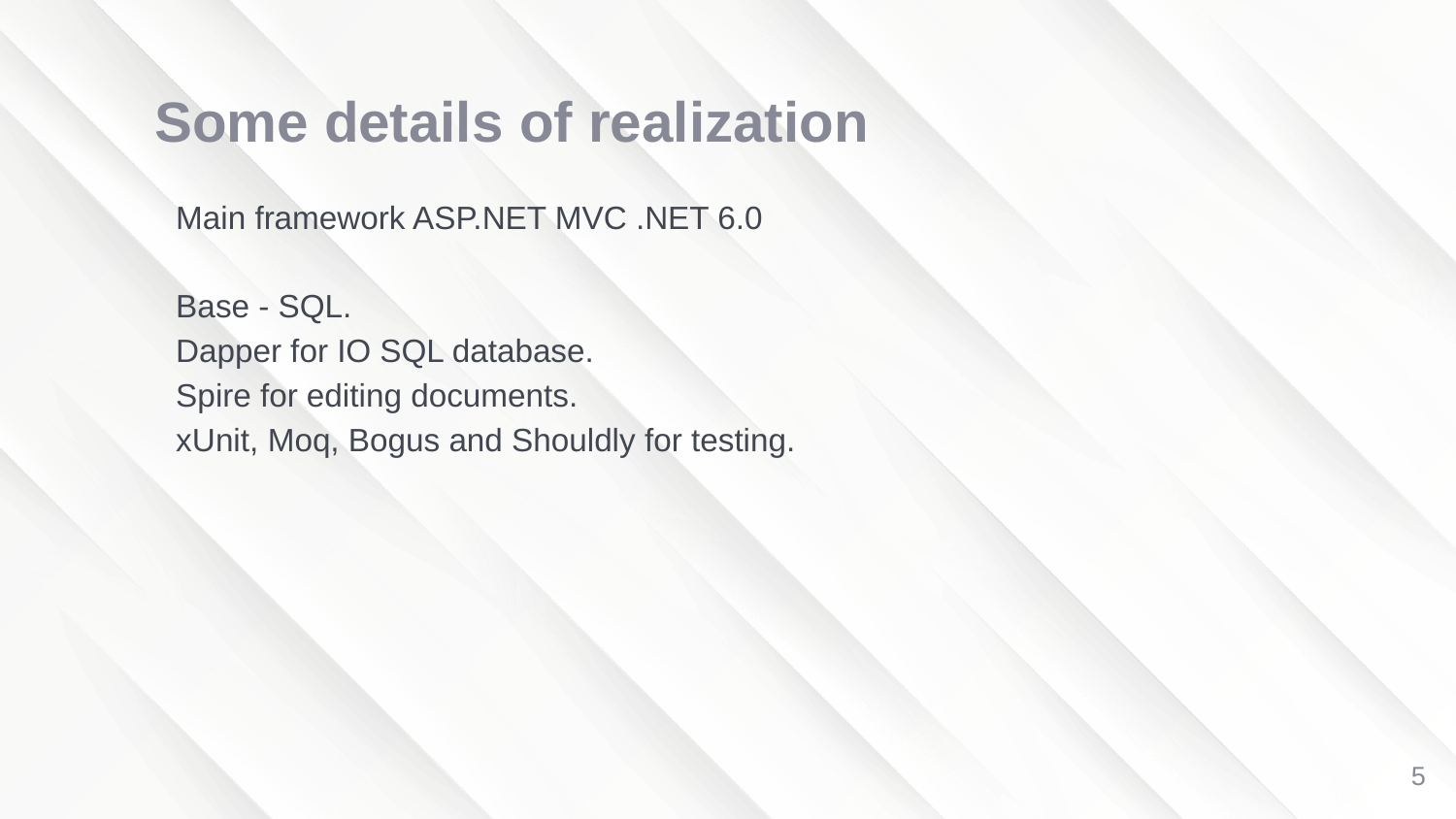

# Some details of realization
Main framework ASP.NET MVC .NET 6.0

Base - SQL.
Dapper for IO SQL database.
Spire for editing documents.
xUnit, Moq, Bogus and Shouldly for testing.
5